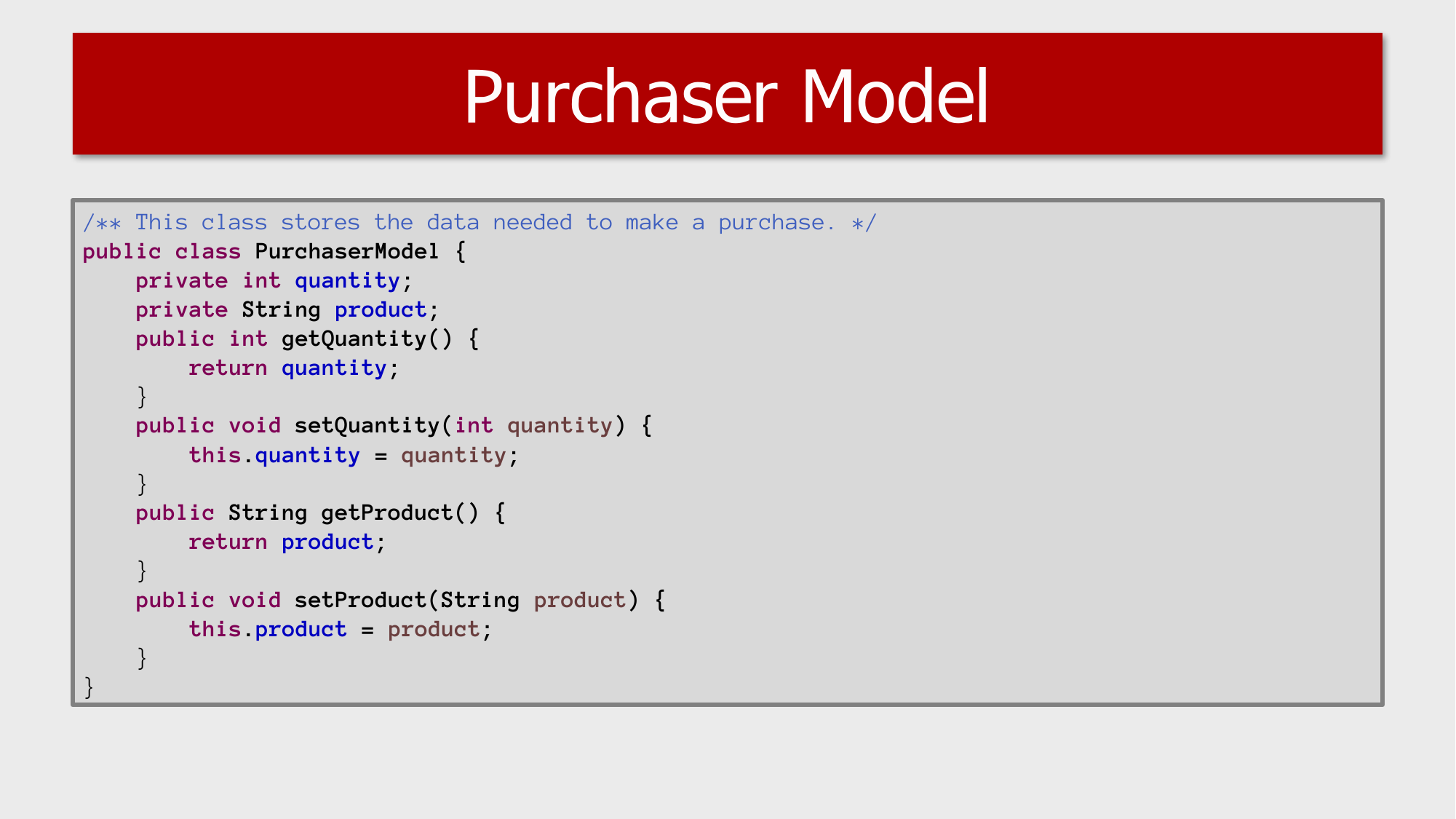

# Purchaser Model
/** This class stores the data needed to make a purchase. */
public class PurchaserModel {
    private int quantity;
    private String product;
    public int getQuantity() {
        return quantity;
    }
    public void setQuantity(int quantity) {
        this.quantity = quantity;
    }
    public String getProduct() {
        return product;
    }
    public void setProduct(String product) {
        this.product = product;
    }
}